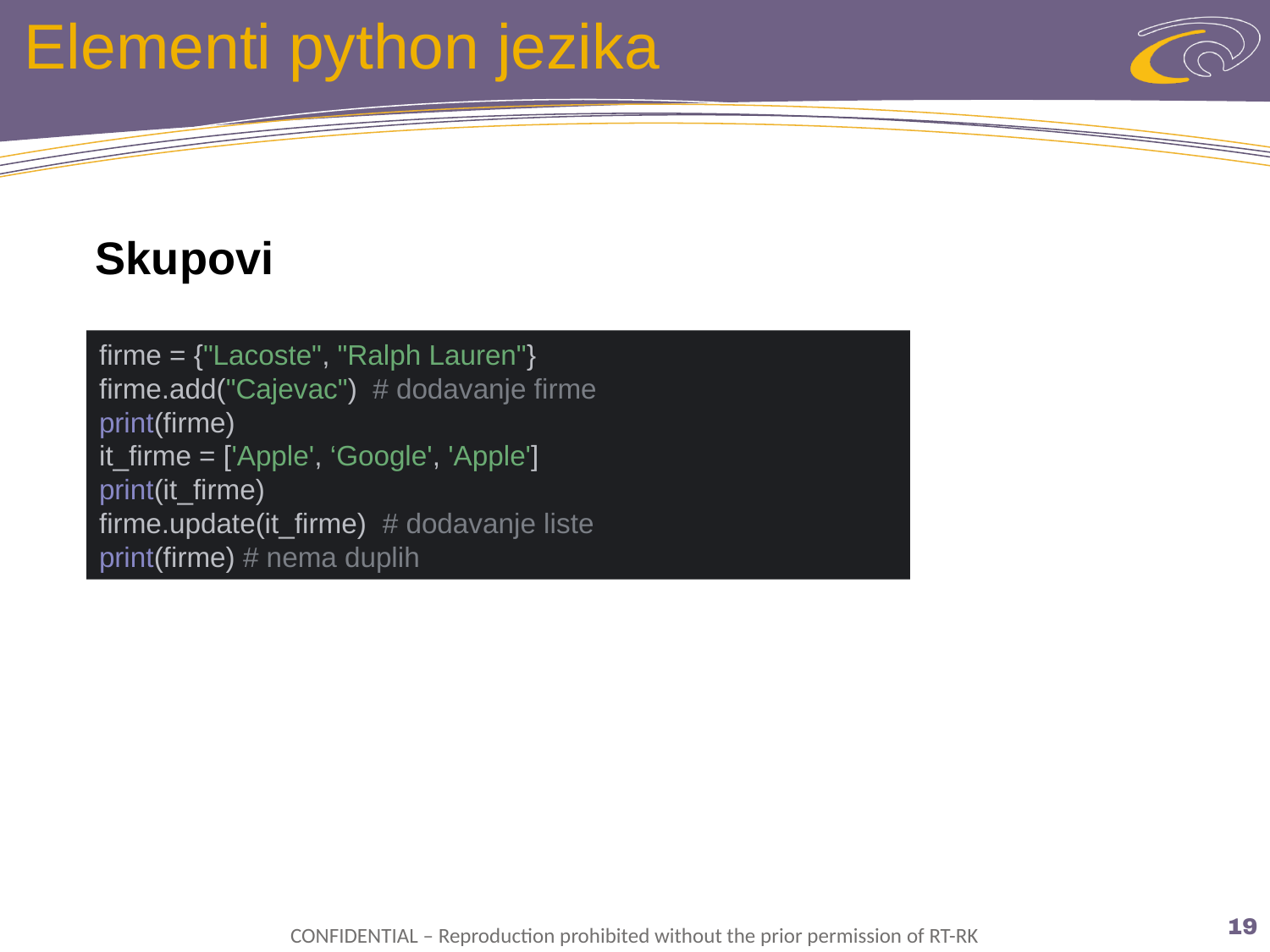

# Elementi python jezika
Skupovi

firme = {"Lacoste", "Ralph Lauren"}
firme.add("Cajevac")  # dodavanje firme
print(firme)
it_firme = ['Apple', ‘Google', 'Apple']
print(it_firme)
firme.update(it_firme)  # dodavanje liste
print(firme) # nema duplih